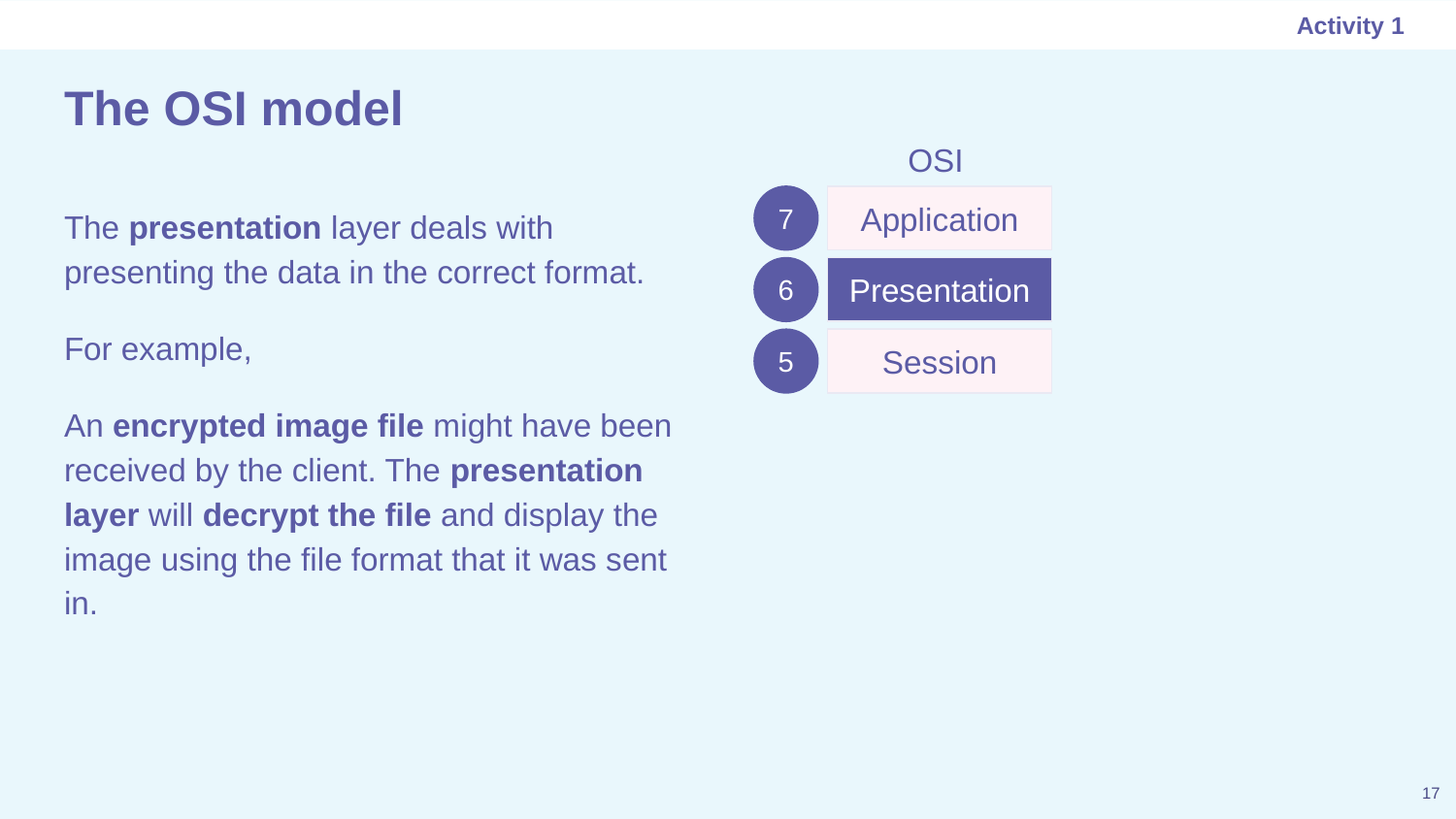

Activity 1
# The OSI model
OSI
Application
7
The presentation layer deals with presenting the data in the correct format.
For example,
An encrypted image file might have been received by the client. The presentation layer will decrypt the file and display the image using the file format that it was sent in.

Presentation
6
Session
5
17